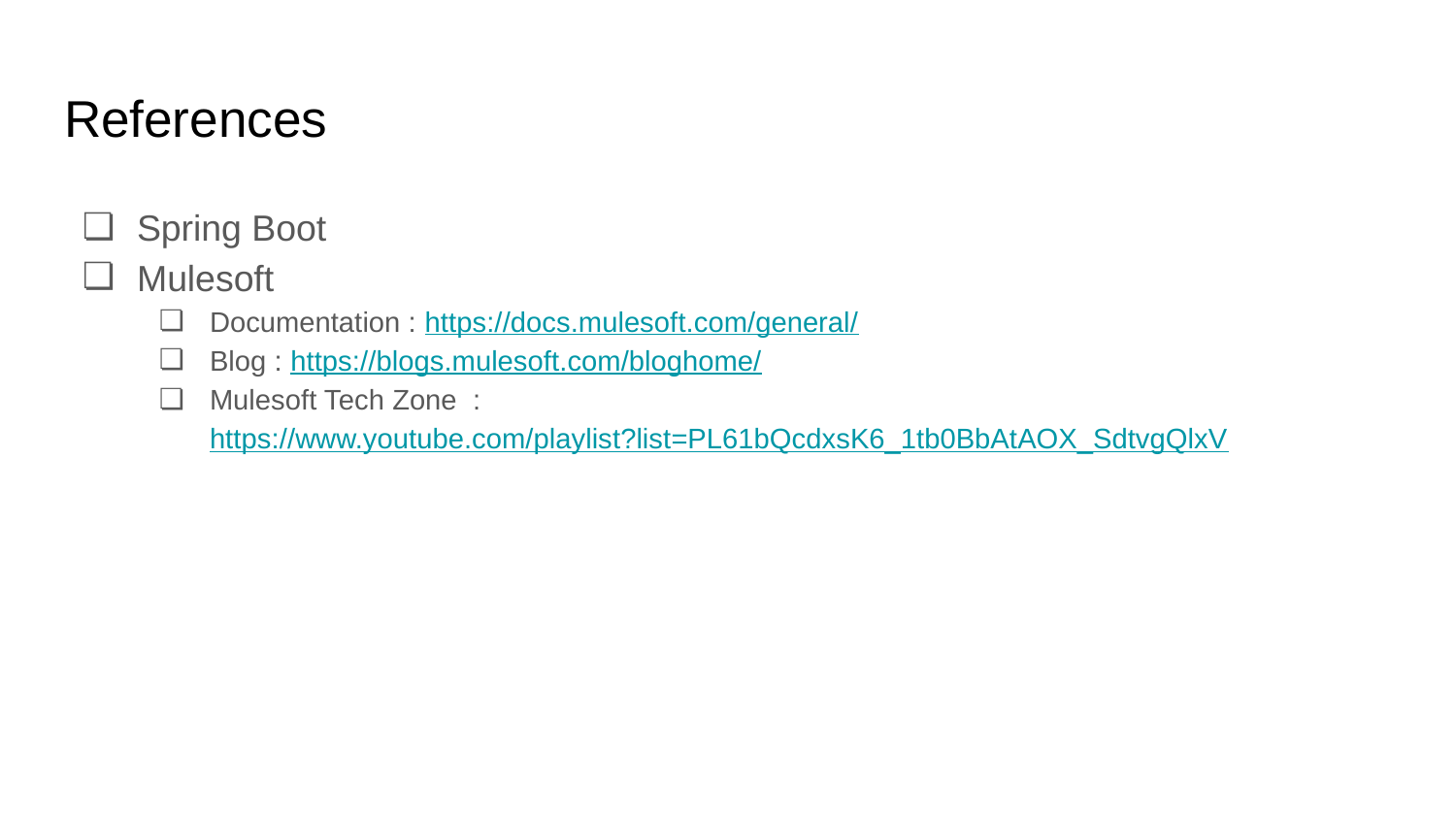

# References
Spring Boot
Mulesoft
Documentation : https://docs.mulesoft.com/general/
Blog : https://blogs.mulesoft.com/bloghome/
Mulesoft Tech Zone  : https://www.youtube.com/playlist?list=PL61bQcdxsK6_1tb0BbAtAOX_SdtvgQlxV